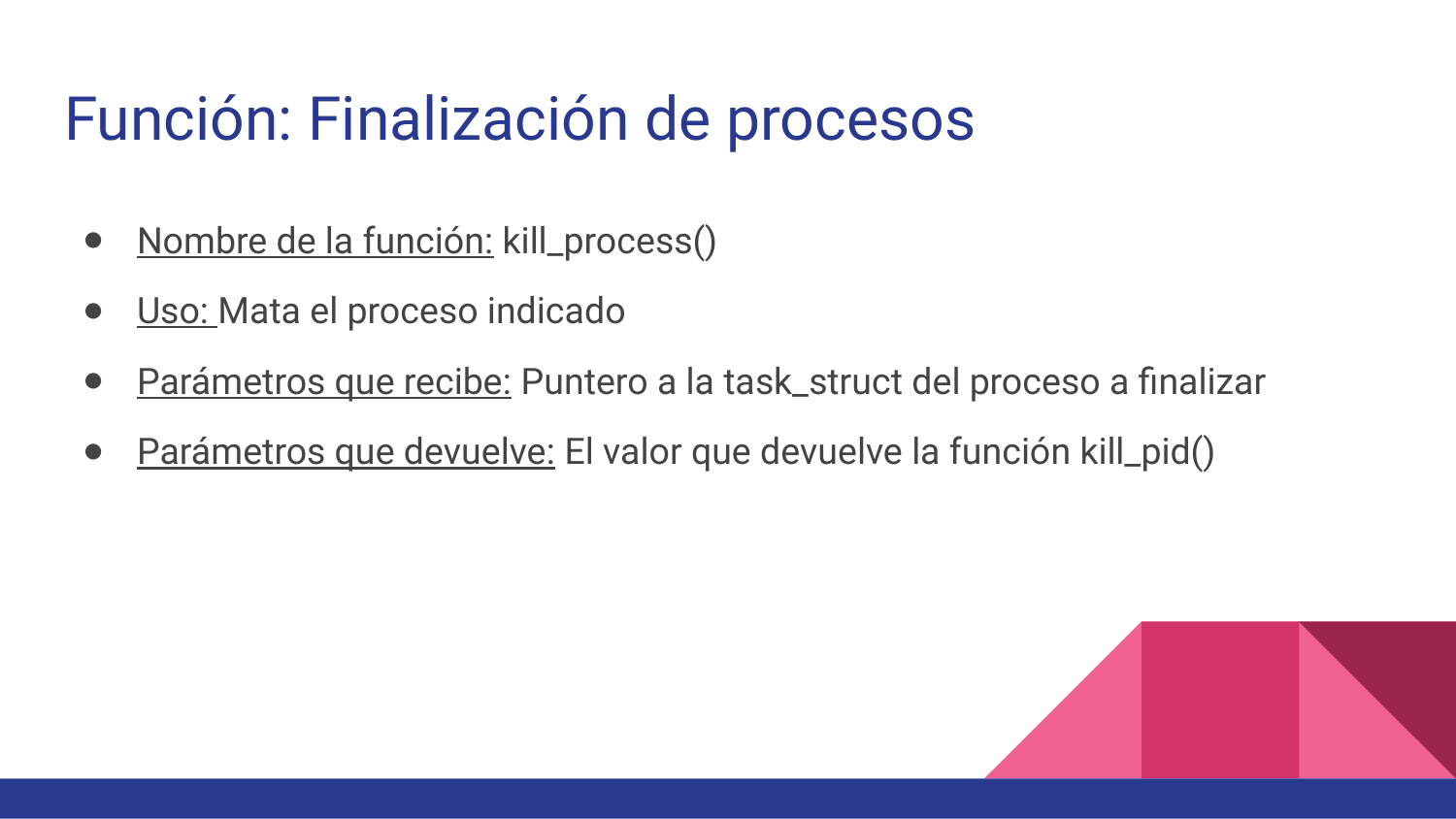

# Función: Finalización de procesos
Nombre de la función: kill_process()
Uso: Mata el proceso indicado
Parámetros que recibe: Puntero a la task_struct del proceso a finalizar
Parámetros que devuelve: El valor que devuelve la función kill_pid()